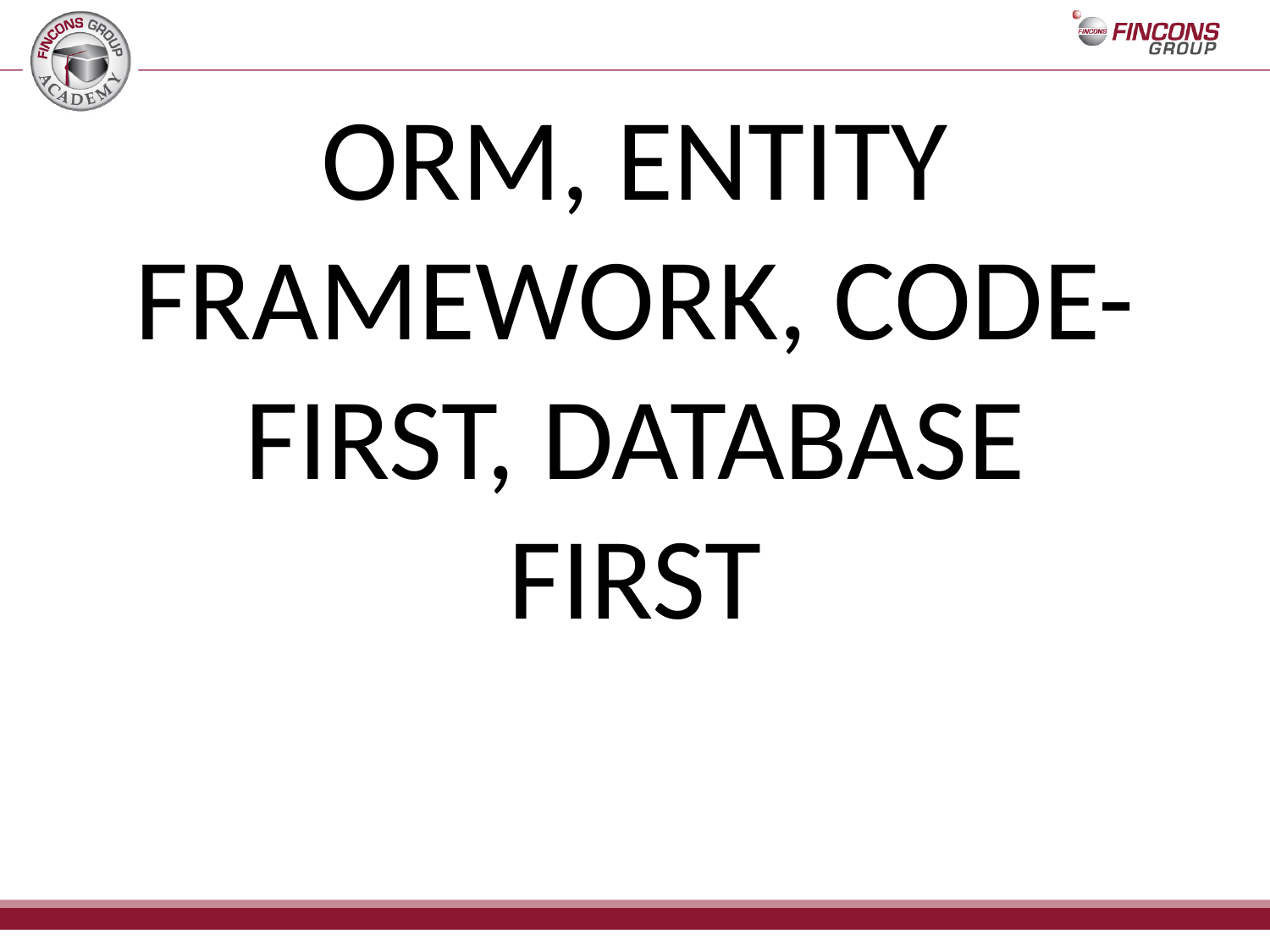

# ORM, ENTITY FRAMEWORK, CODE-FIRST, DATABASE FIRST